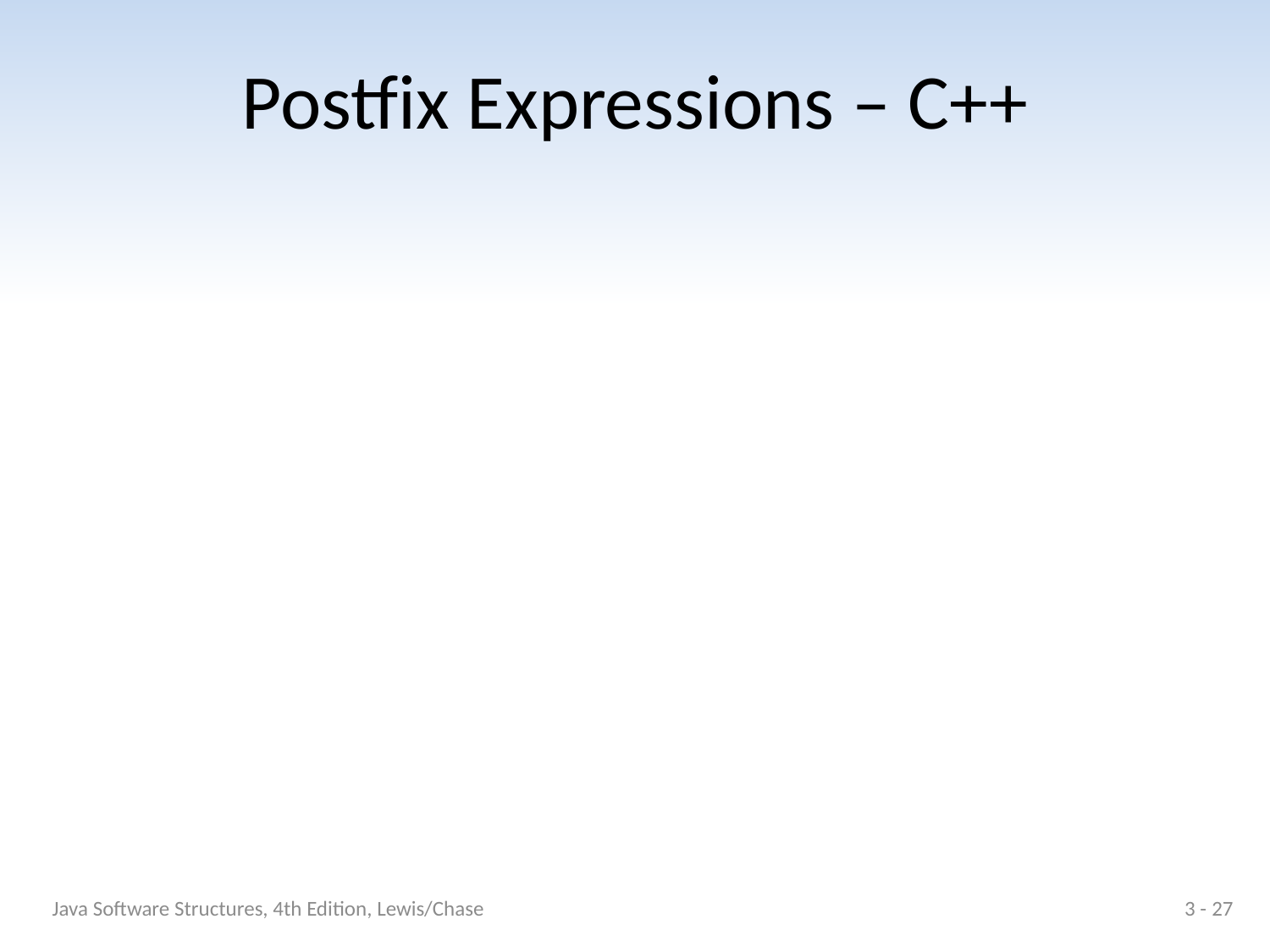

# Postfix Expressions – C++

Java Software Structures, 4th Edition, Lewis/Chase
3 - 27